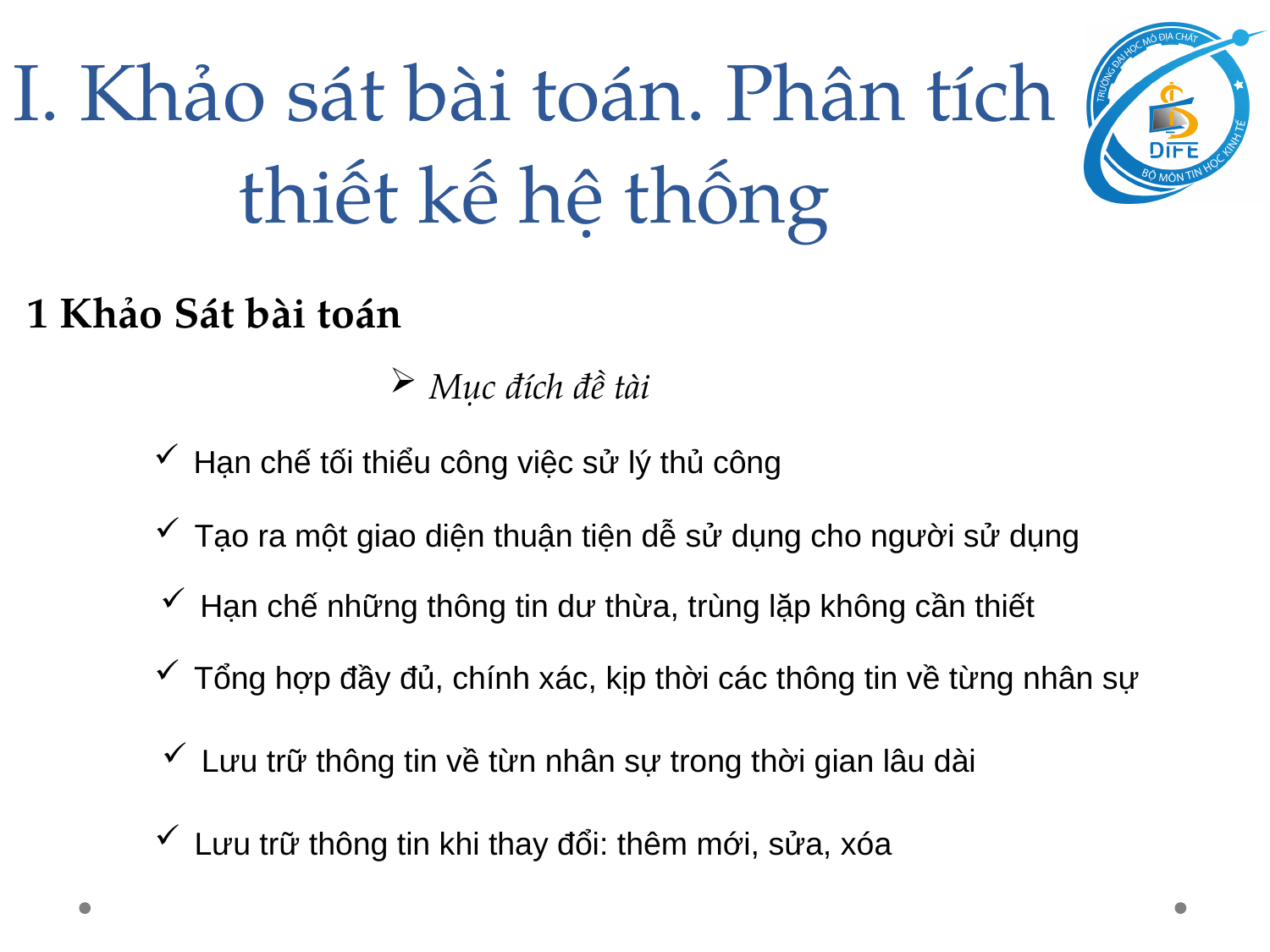

# I. Khảo sát bài toán. Phân tích thiết kế hệ thống
1 Khảo Sát bài toán
Mục đích đề tài
Hạn chế tối thiểu công việc sử lý thủ công
Tạo ra một giao diện thuận tiện dễ sử dụng cho người sử dụng
Hạn chế những thông tin dư thừa, trùng lặp không cần thiết
Tổng hợp đầy đủ, chính xác, kịp thời các thông tin về từng nhân sự
Lưu trữ thông tin về từn nhân sự trong thời gian lâu dài
Lưu trữ thông tin khi thay đổi: thêm mới, sửa, xóa